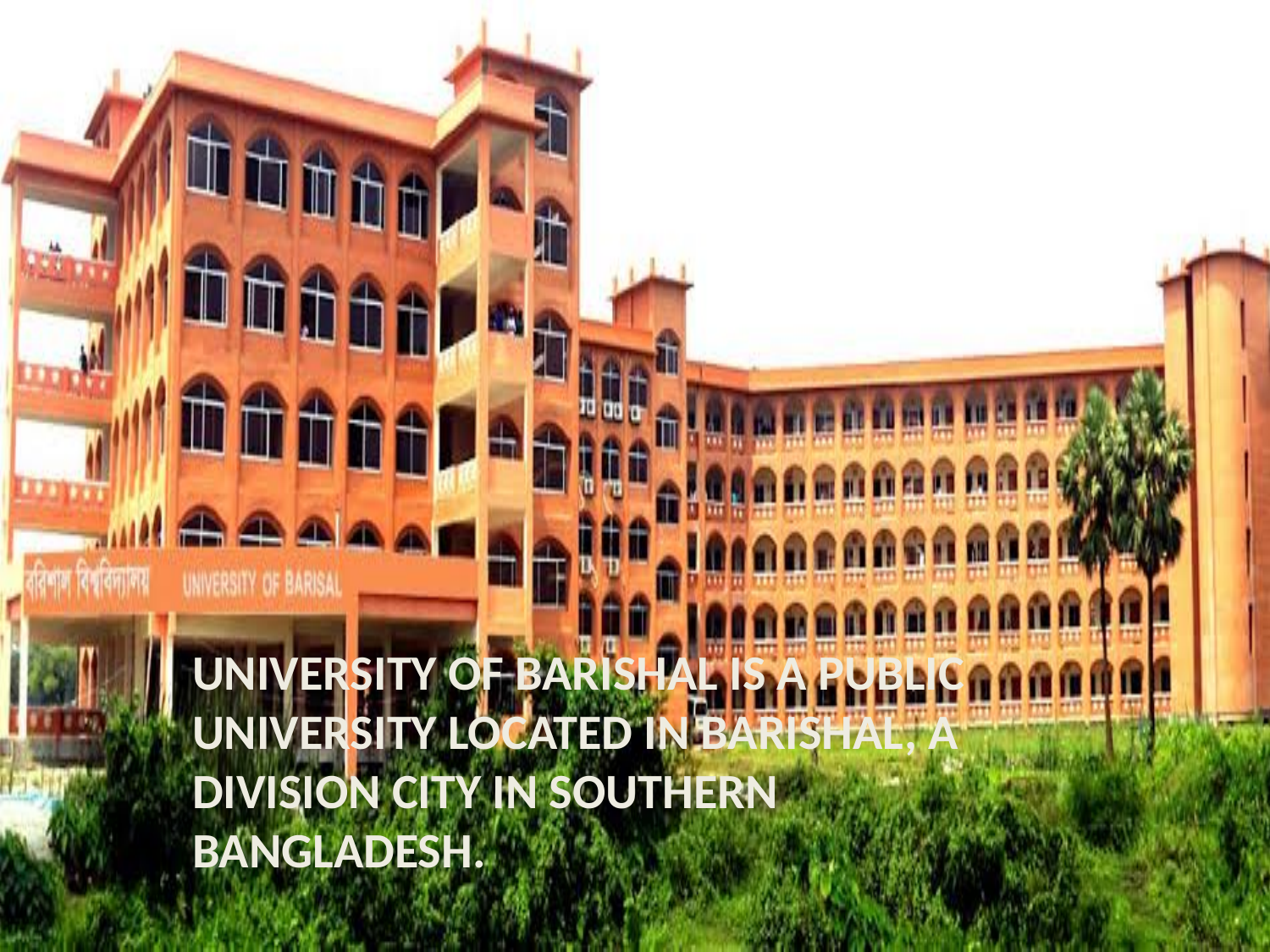

UNIVERSITY OF BARISHAL IS A PUBLIC UNIVERSITY LOCATED IN BARISHAL, A DIVISION CITY IN SOUTHERN BANGLADESH.